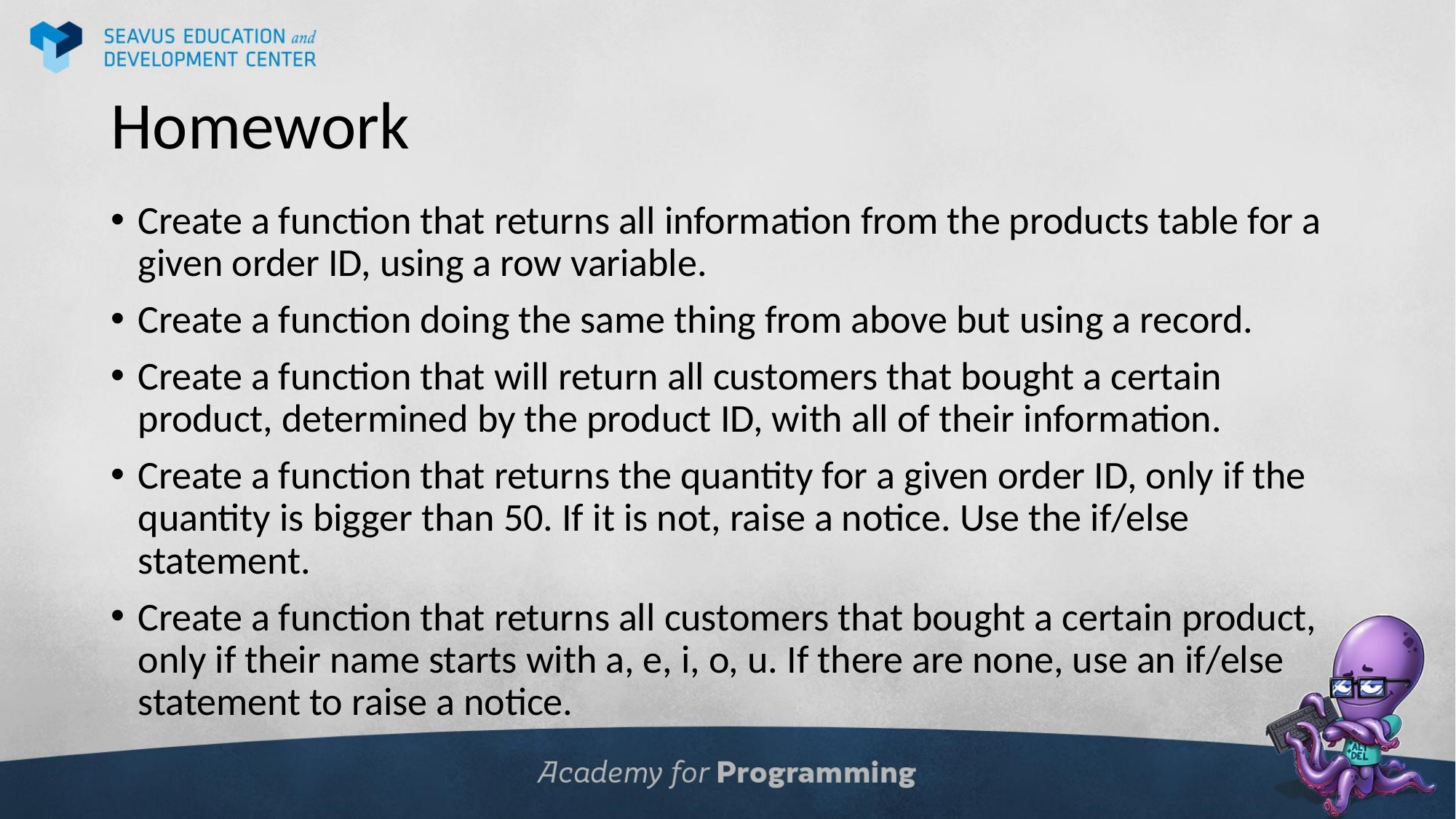

# Homework
Create a function that returns all information from the products table for a given order ID, using a row variable.
Create a function doing the same thing from above but using a record.
Create a function that will return all customers that bought a certain product, determined by the product ID, with all of their information.
Create a function that returns the quantity for a given order ID, only if the quantity is bigger than 50. If it is not, raise a notice. Use the if/else statement.
Create a function that returns all customers that bought a certain product, only if their name starts with a, e, i, o, u. If there are none, use an if/else statement to raise a notice.